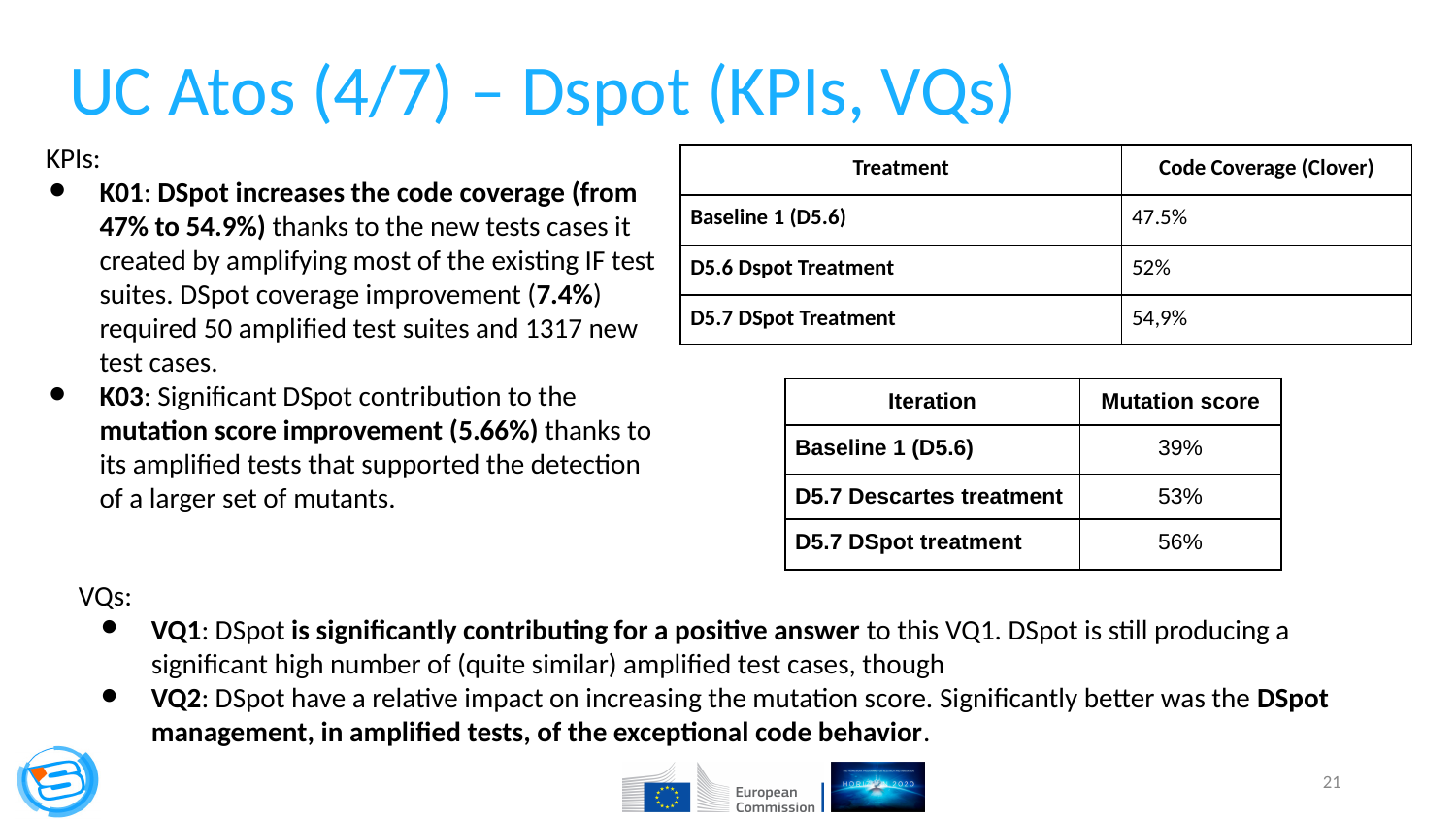

UC Atos (4/7) – Dspot (KPIs, VQs)
   KPIs:
K01: DSpot increases the code coverage (from 47% to 54.9%) thanks to the new tests cases it created by amplifying most of the existing IF test suites. DSpot coverage improvement (7.4%) required 50 amplified test suites and 1317 new test cases.
K03: Significant DSpot contribution to the mutation score improvement (5.66%) thanks to its amplified tests that supported the detection of a larger set of mutants.

| Treatment | Code Coverage (Clover) |
| --- | --- |
| Baseline 1 (D5.6) | 47.5% |
| D5.6 Dspot Treatment | 52% |
| D5.7 DSpot Treatment | 54,9% |
| Iteration | Mutation score |
| --- | --- |
| Baseline 1 (D5.6) | 39% |
| D5.7 Descartes treatment | 53% |
| D5.7 DSpot treatment | 56% |
VQs:
VQ1: DSpot is significantly contributing for a positive answer to this VQ1. DSpot is still producing a significant high number of (quite similar) amplified test cases, though
VQ2: DSpot have a relative impact on increasing the mutation score. Significantly better was the DSpot management, in amplified tests, of the exceptional code behavior.

21